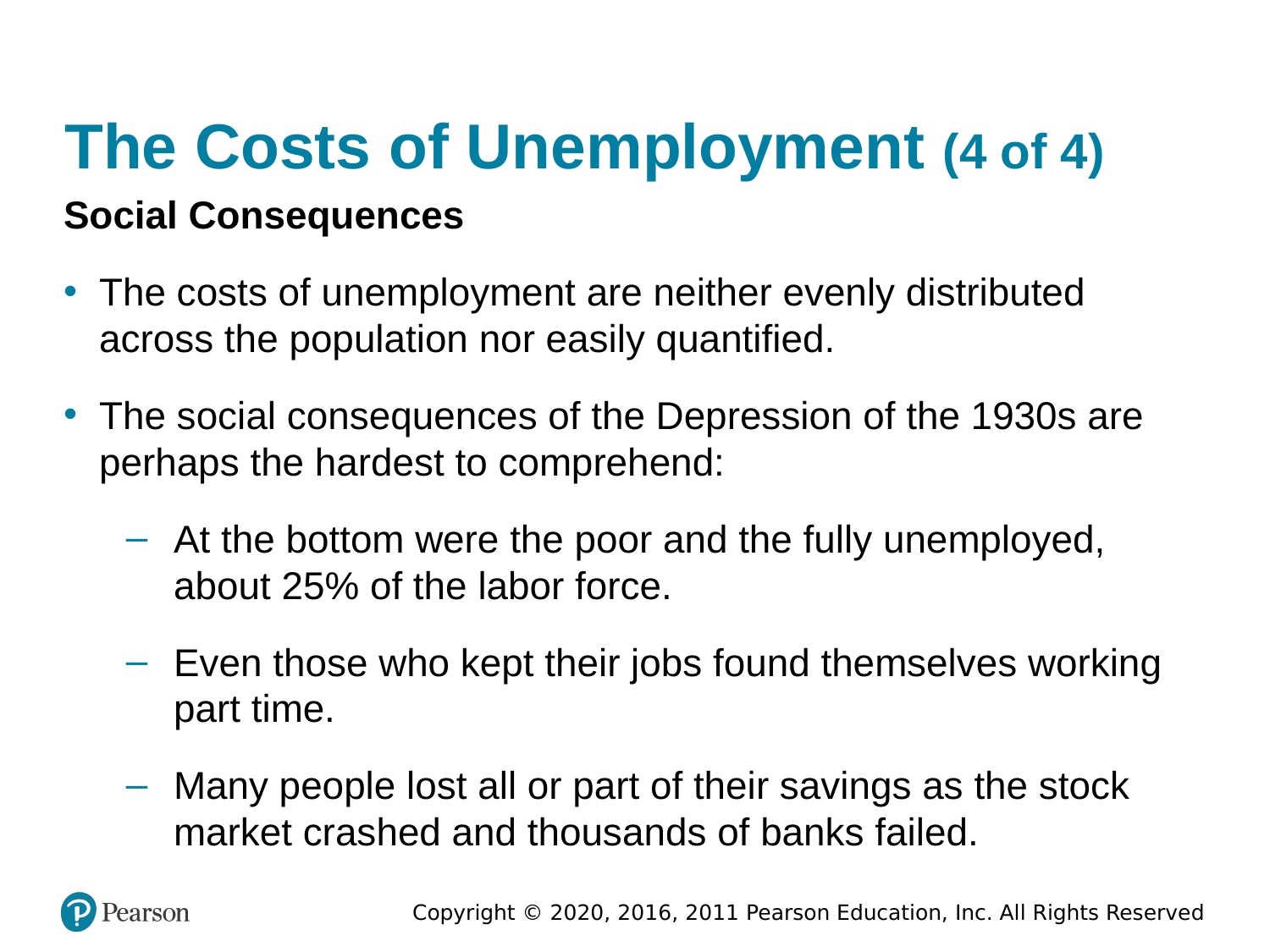

# The Costs of Unemployment (4 of 4)
Social Consequences
The costs of unemployment are neither evenly distributed across the population nor easily quantified.
The social consequences of the Depression of the 1930s are perhaps the hardest to comprehend:
At the bottom were the poor and the fully unemployed, about 25% of the labor force.
Even those who kept their jobs found themselves working part time.
Many people lost all or part of their savings as the stock market crashed and thousands of banks failed.